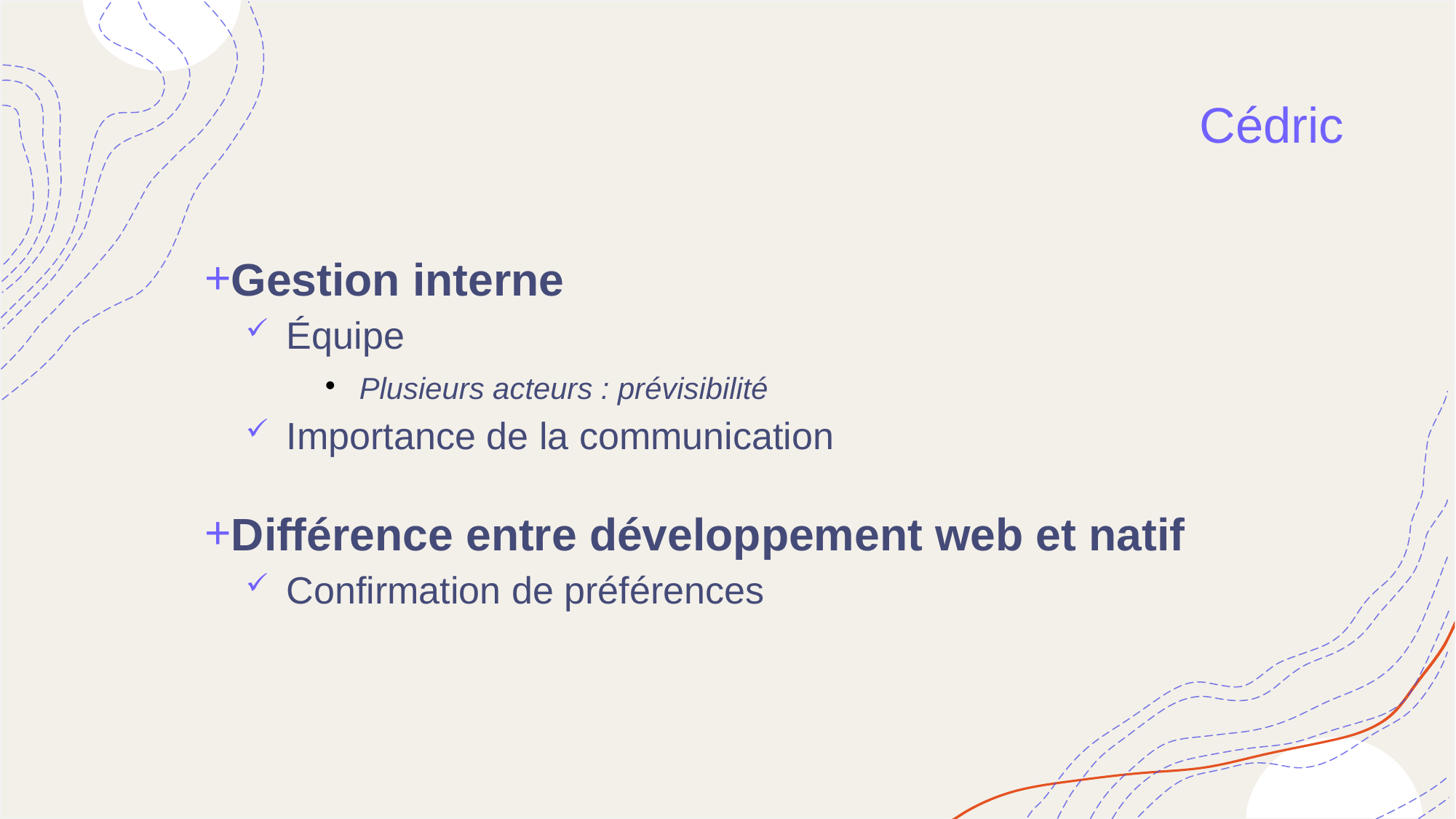

# Cédric
Gestion interne
Équipe
Plusieurs acteurs : prévisibilité
Importance de la communication
Différence entre développement web et natif
Confirmation de préférences